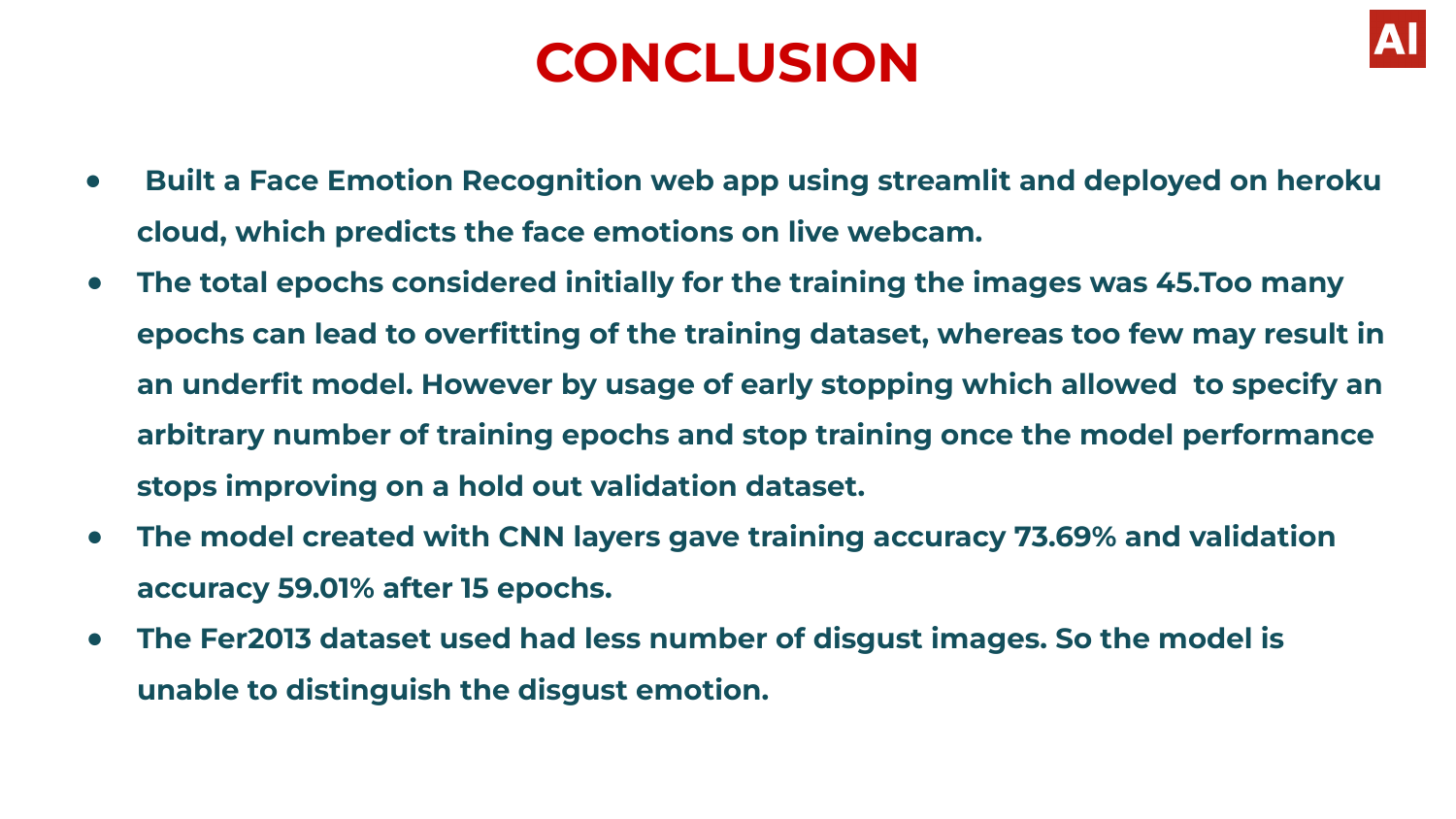

# CONCLUSION
 Built a Face Emotion Recognition web app using streamlit and deployed on heroku cloud, which predicts the face emotions on live webcam.
The total epochs considered initially for the training the images was 45.Too many epochs can lead to overfitting of the training dataset, whereas too few may result in an underfit model. However by usage of early stopping which allowed  to specify an arbitrary number of training epochs and stop training once the model performance stops improving on a hold out validation dataset.
The model created with CNN layers gave training accuracy 73.69% and validation accuracy 59.01% after 15 epochs.
The Fer2013 dataset used had less number of disgust images. So the model is unable to distinguish the disgust emotion.